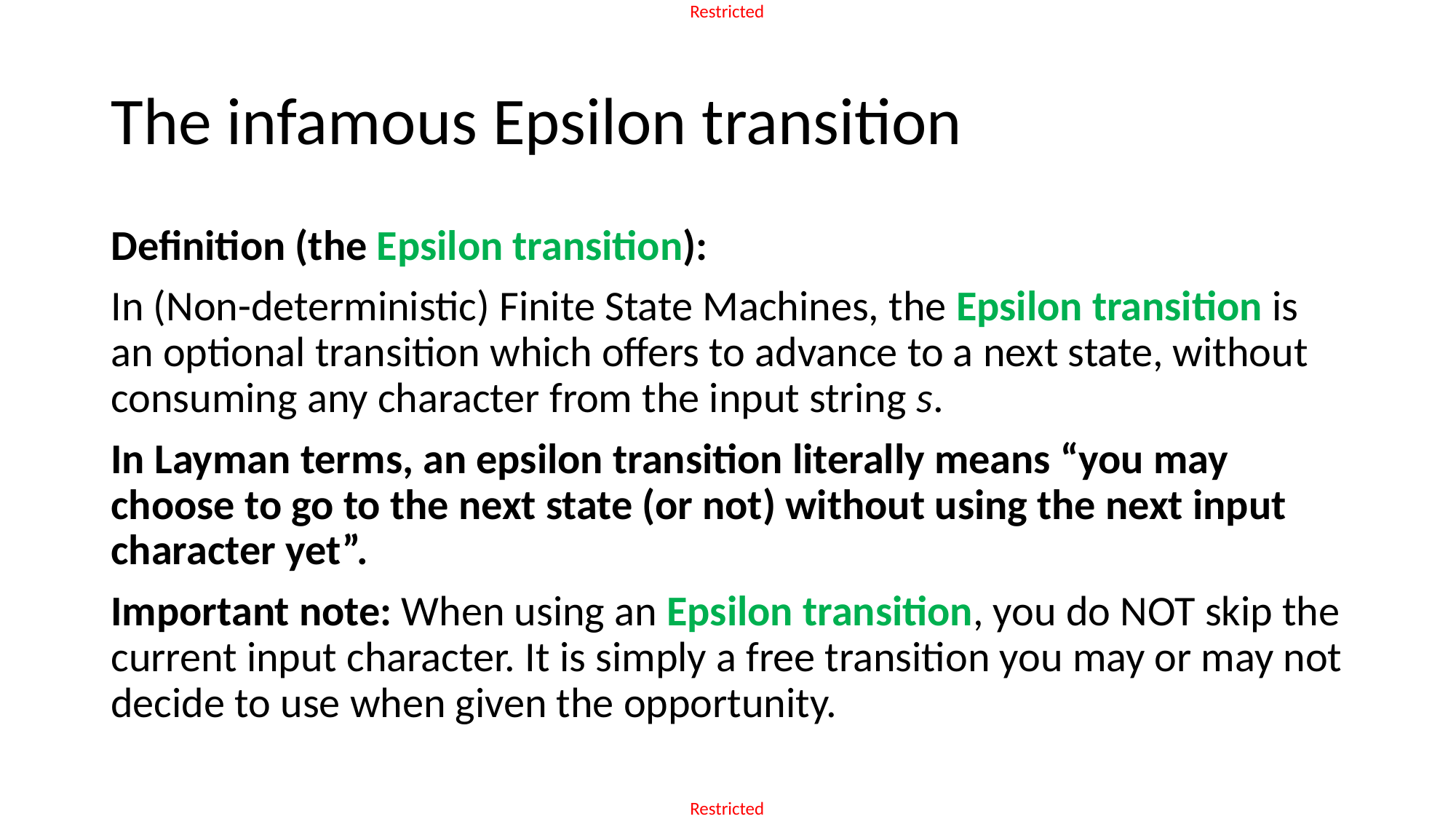

# The infamous Epsilon transition
Definition (the Epsilon transition):
In (Non-deterministic) Finite State Machines, the Epsilon transition is an optional transition which offers to advance to a next state, without consuming any character from the input string s.
In Layman terms, an epsilon transition literally means “you may choose to go to the next state (or not) without using the next input character yet”.
Important note: When using an Epsilon transition, you do NOT skip the current input character. It is simply a free transition you may or may not decide to use when given the opportunity.